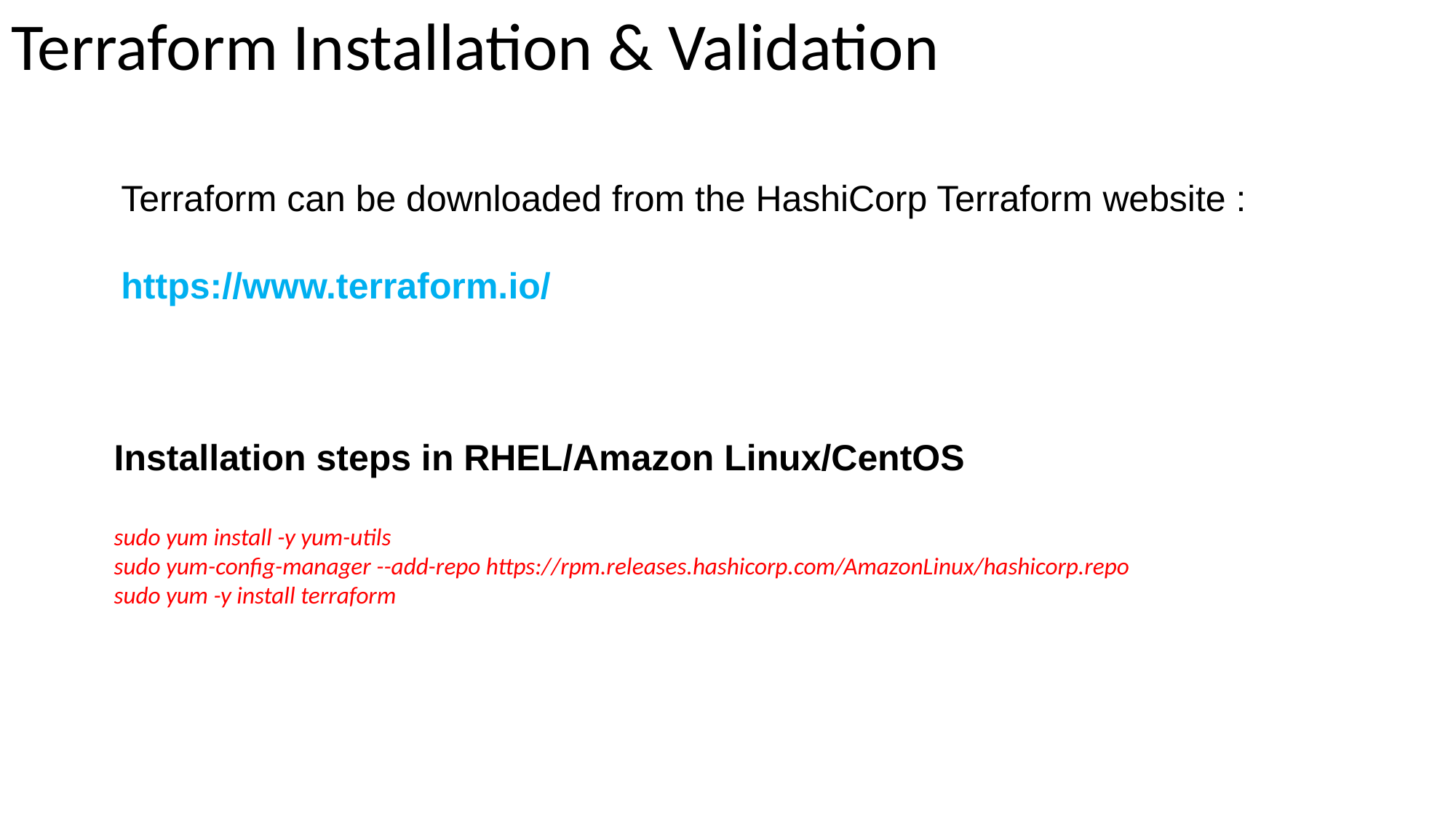

# Terraform Installation & Validation
Terraform can be downloaded from the HashiCorp Terraform website :

https://www.terraform.io/
Installation steps in RHEL/Amazon Linux/CentOS

sudo yum install -y yum-utils
sudo yum-config-manager --add-repo https://rpm.releases.hashicorp.com/AmazonLinux/hashicorp.repo
sudo yum -y install terraform